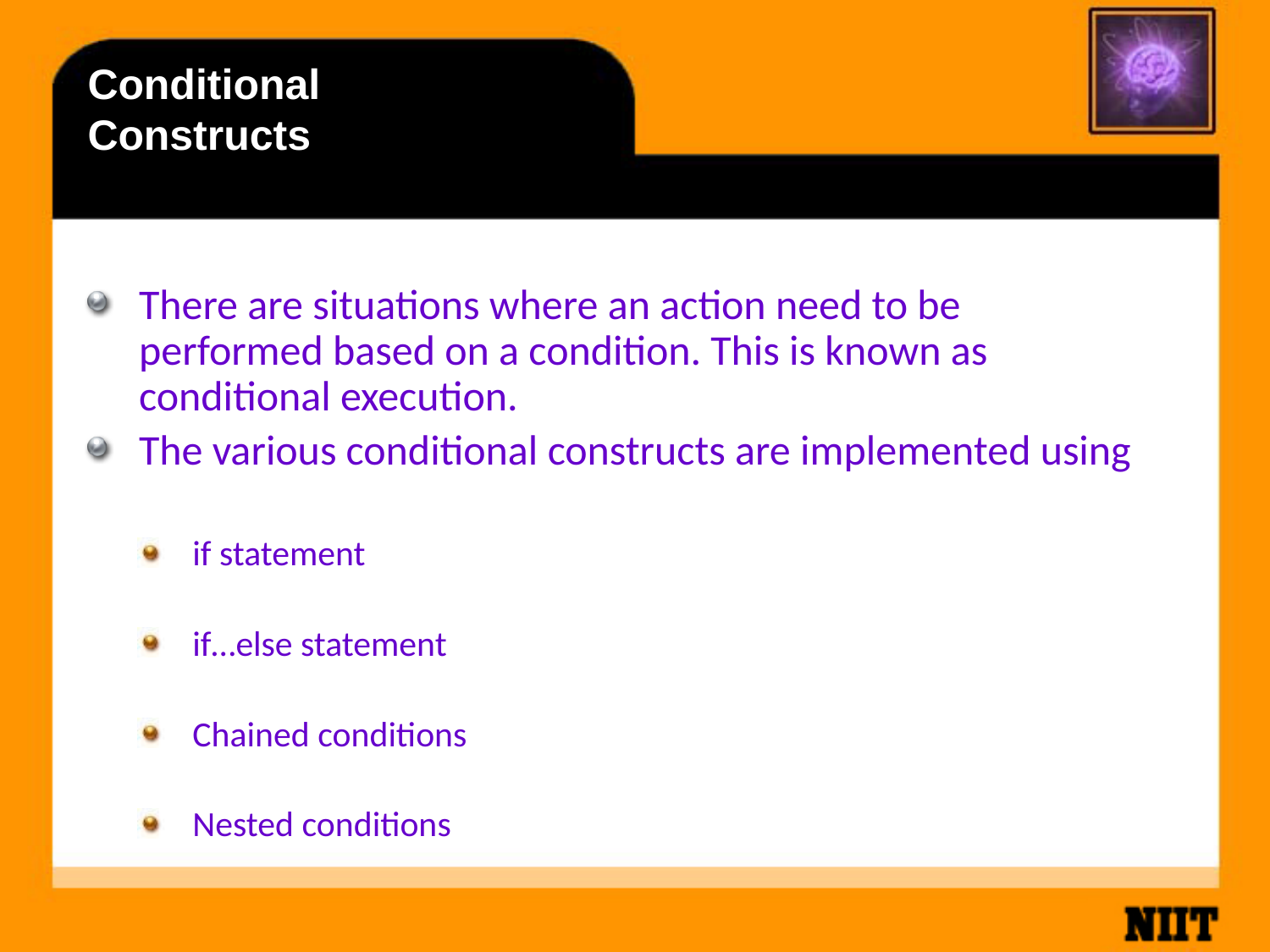

Conditional Constructs

There are situations where an action need to be performed based on a condition. This is known as conditional execution.
The various conditional constructs are implemented using

if statement

if…else statement

Chained conditions

Nested conditions